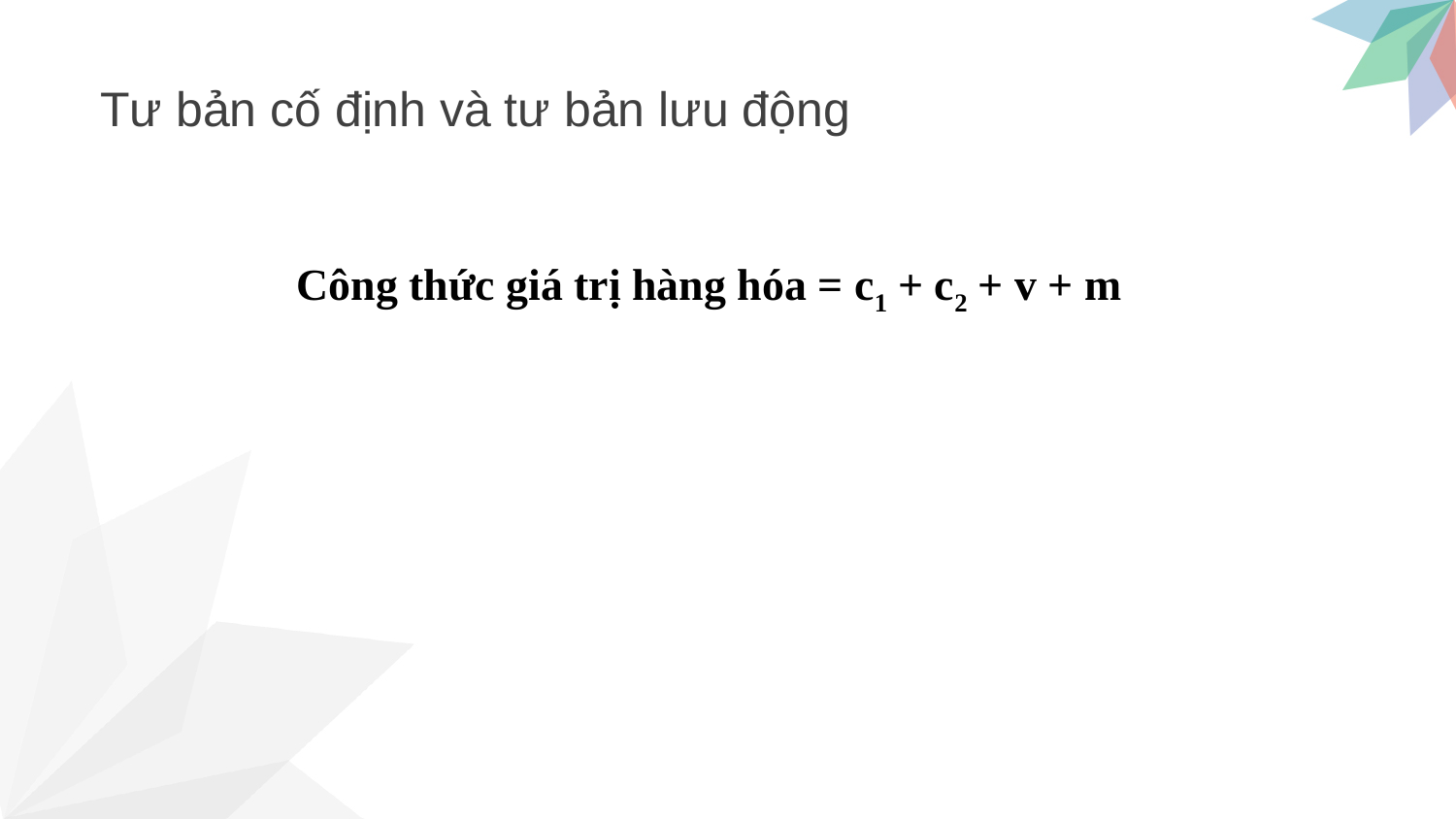

Tư bản cố định và tư bản lưu động
Công thức giá trị hàng hóa = c1 + c2 + v + m